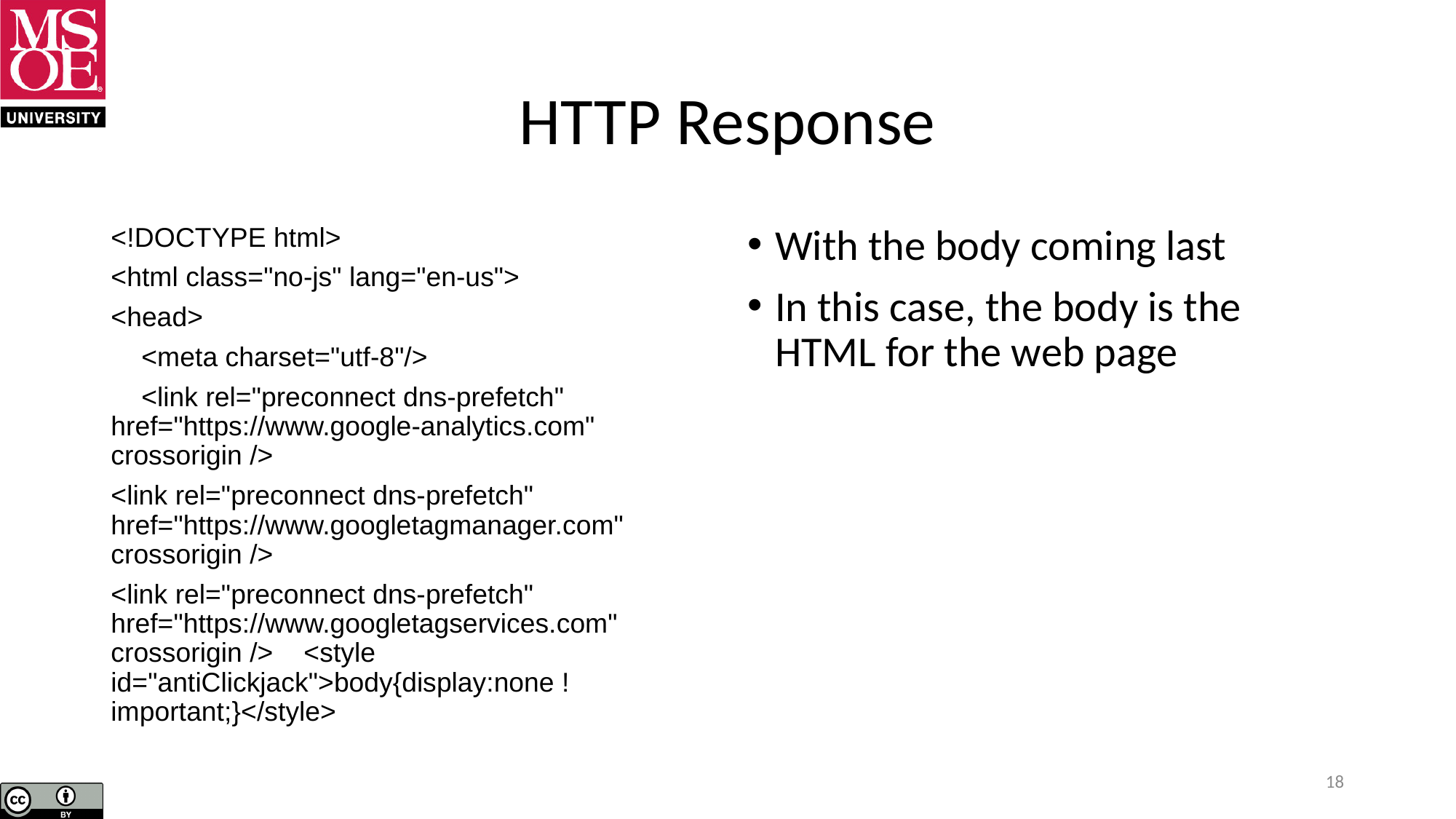

# HTTP Response
<!DOCTYPE html>
<html class="no-js" lang="en-us">
<head>
    <meta charset="utf-8"/>
    <link rel="preconnect dns-prefetch" href="https://www.google-analytics.com" crossorigin />
<link rel="preconnect dns-prefetch" href="https://www.googletagmanager.com" crossorigin />
<link rel="preconnect dns-prefetch" href="https://www.googletagservices.com" crossorigin />    <style id="antiClickjack">body{display:none !important;}</style>
With the body coming last
In this case, the body is the HTML for the web page
18